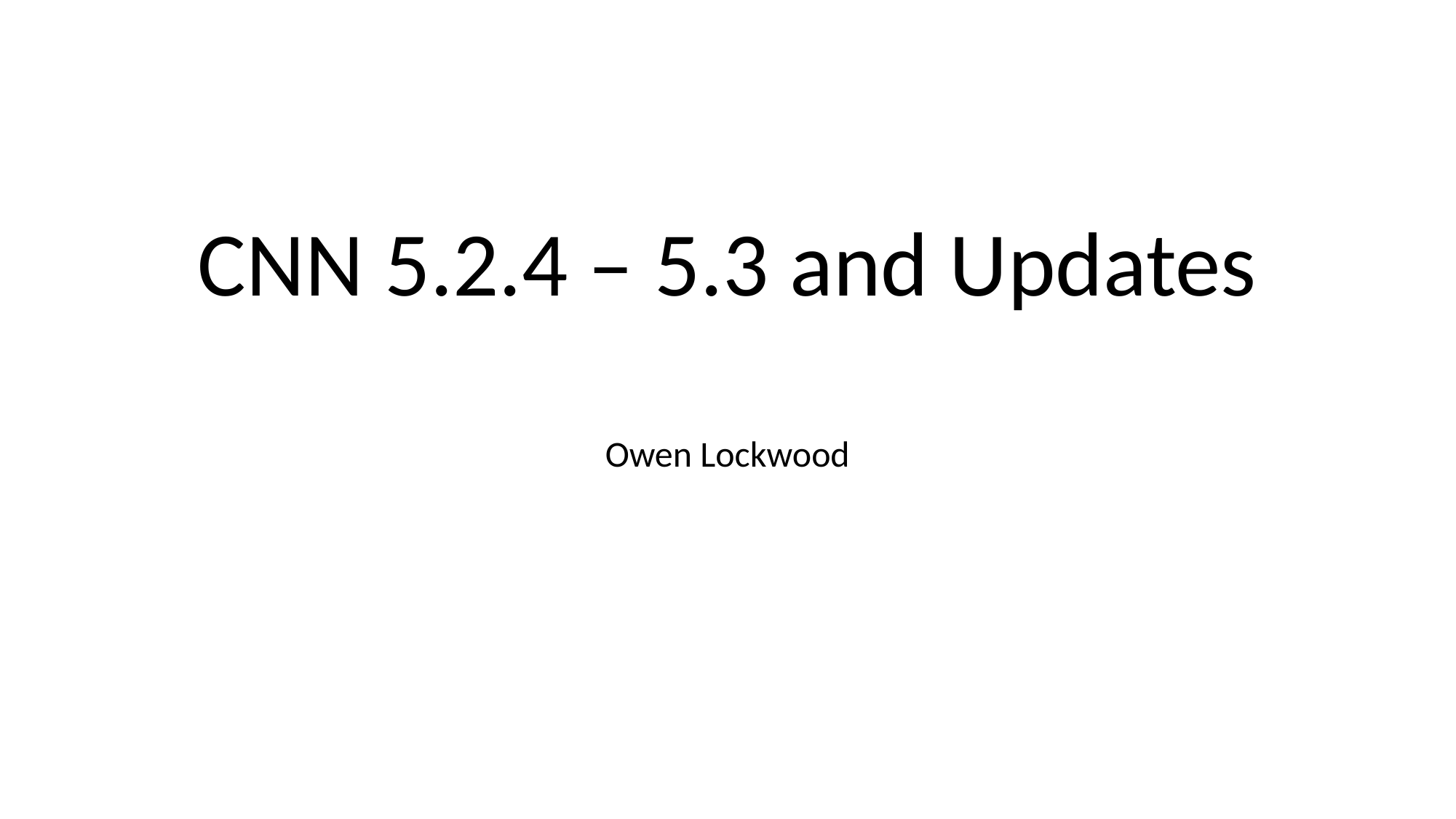

# CNN 5.2.4 – 5.3 and Updates
Owen Lockwood